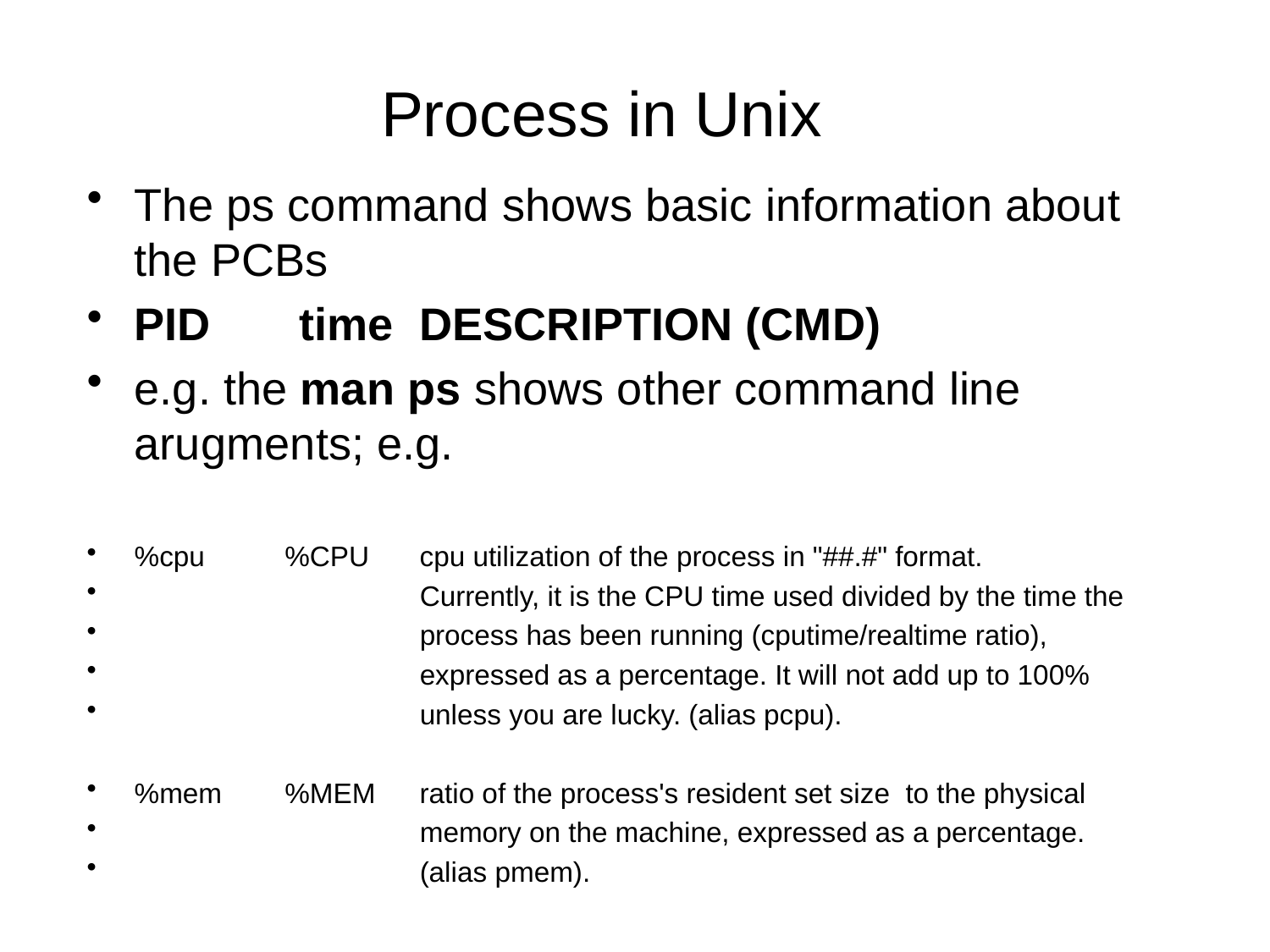

# Process in Unix
The ps command shows basic information about the PCBs
PID	   time  DESCRIPTION (CMD)
e.g. the man ps shows other command line arugments; e.g.

%cpu	   %CPU	    cpu utilization of the process in "##.#" format.
		    Currently, it is the CPU time used divided by the time the
		    process has been running (cputime/realtime ratio),
		    expressed as a percentage. It will not add up to 100%
		    unless you are lucky. (alias pcpu).

%mem	   %MEM	    ratio of the process's resident set size  to the physical
		    memory on the machine, expressed as a percentage.
		    (alias pmem).